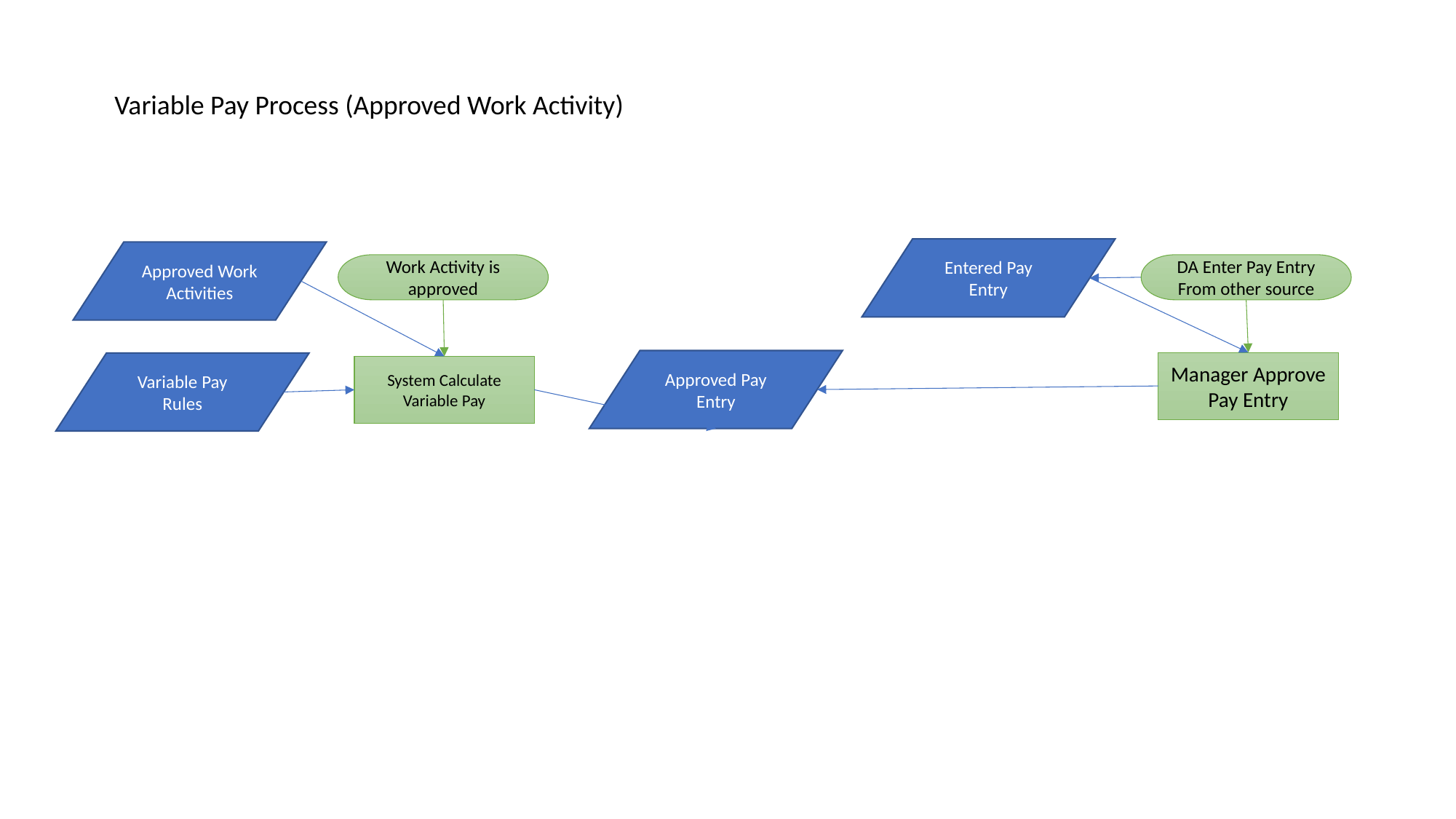

Variable Pay Process (Approved Work Activity)
Entered Pay Entry
Approved Work Activities
Work Activity is approved
DA Enter Pay Entry From other source
Approved Pay Entry
Manager Approve Pay Entry
Variable Pay Rules
System Calculate Variable Pay